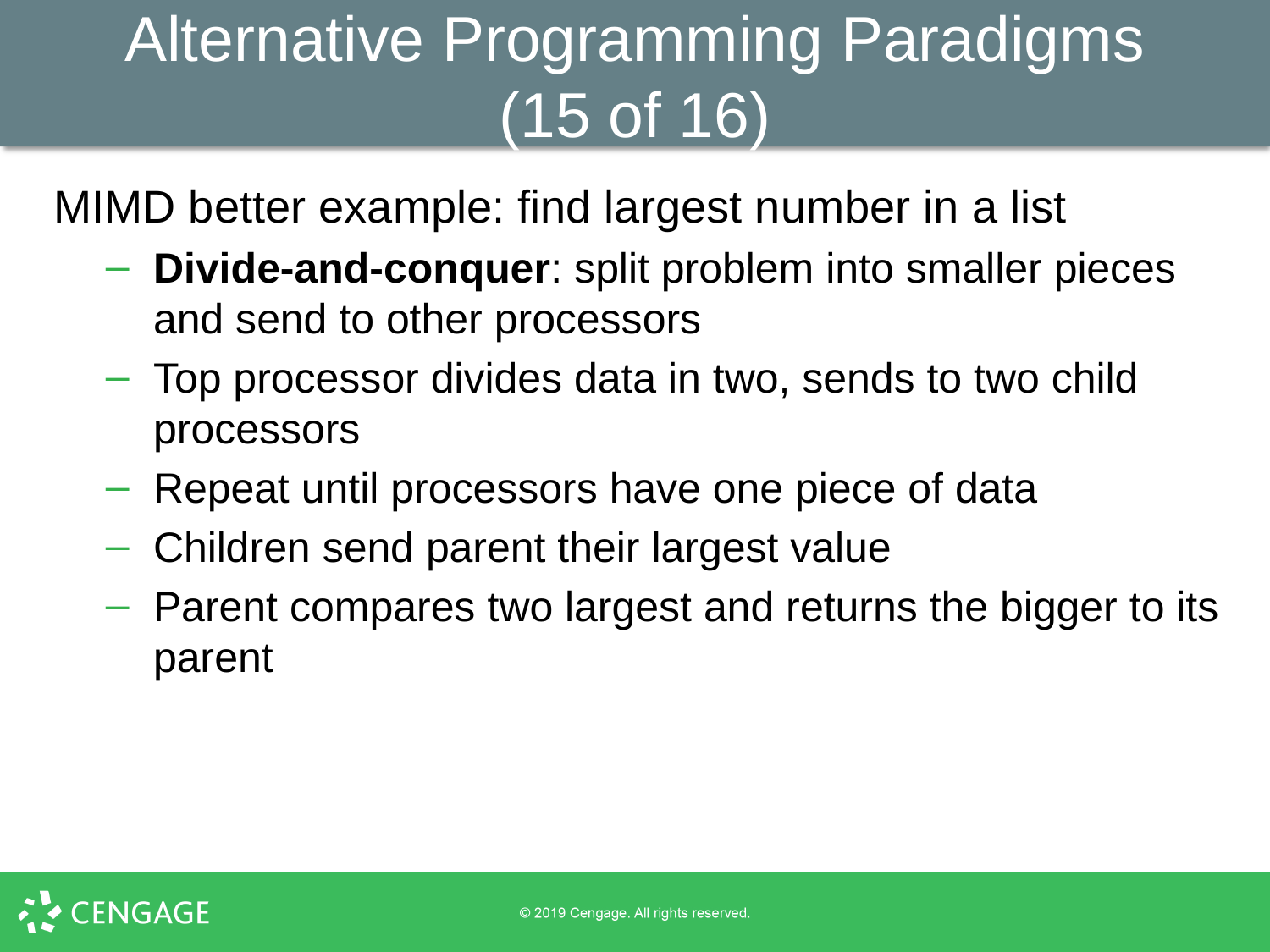

# Alternative Programming Paradigms (15 of 16)
MIMD better example: find largest number in a list
Divide-and-conquer: split problem into smaller pieces and send to other processors
Top processor divides data in two, sends to two child processors
Repeat until processors have one piece of data
Children send parent their largest value
Parent compares two largest and returns the bigger to its parent